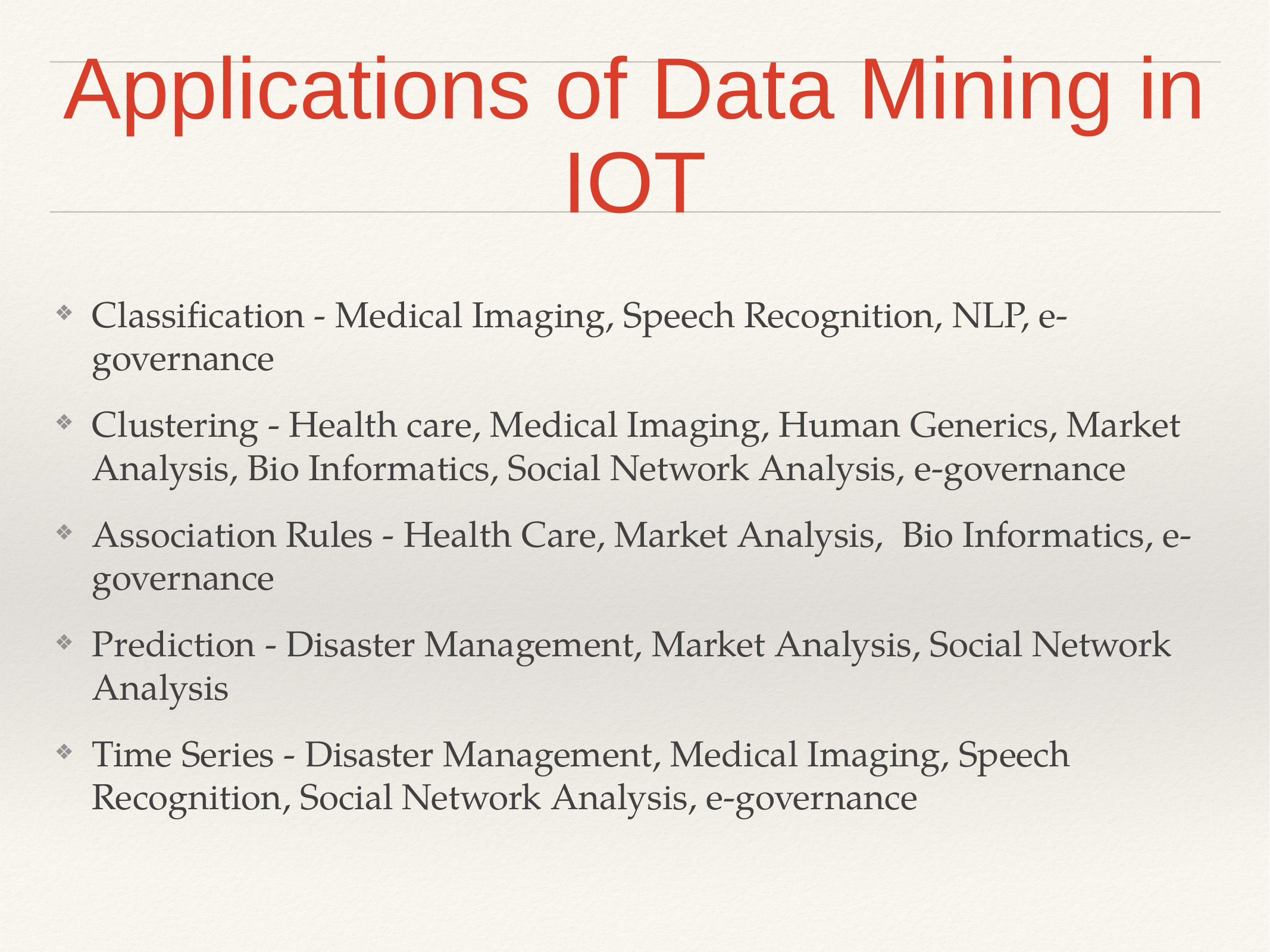

# Applications of Data Mining in IOT
Classification - Medical Imaging, Speech Recognition, NLP, e-governance
Clustering - Health care, Medical Imaging, Human Generics, Market Analysis, Bio Informatics, Social Network Analysis, e-governance
Association Rules - Health Care, Market Analysis,  Bio Informatics, e-governance
Prediction - Disaster Management, Market Analysis, Social Network Analysis
Time Series - Disaster Management, Medical Imaging, Speech Recognition, Social Network Analysis, e-governance